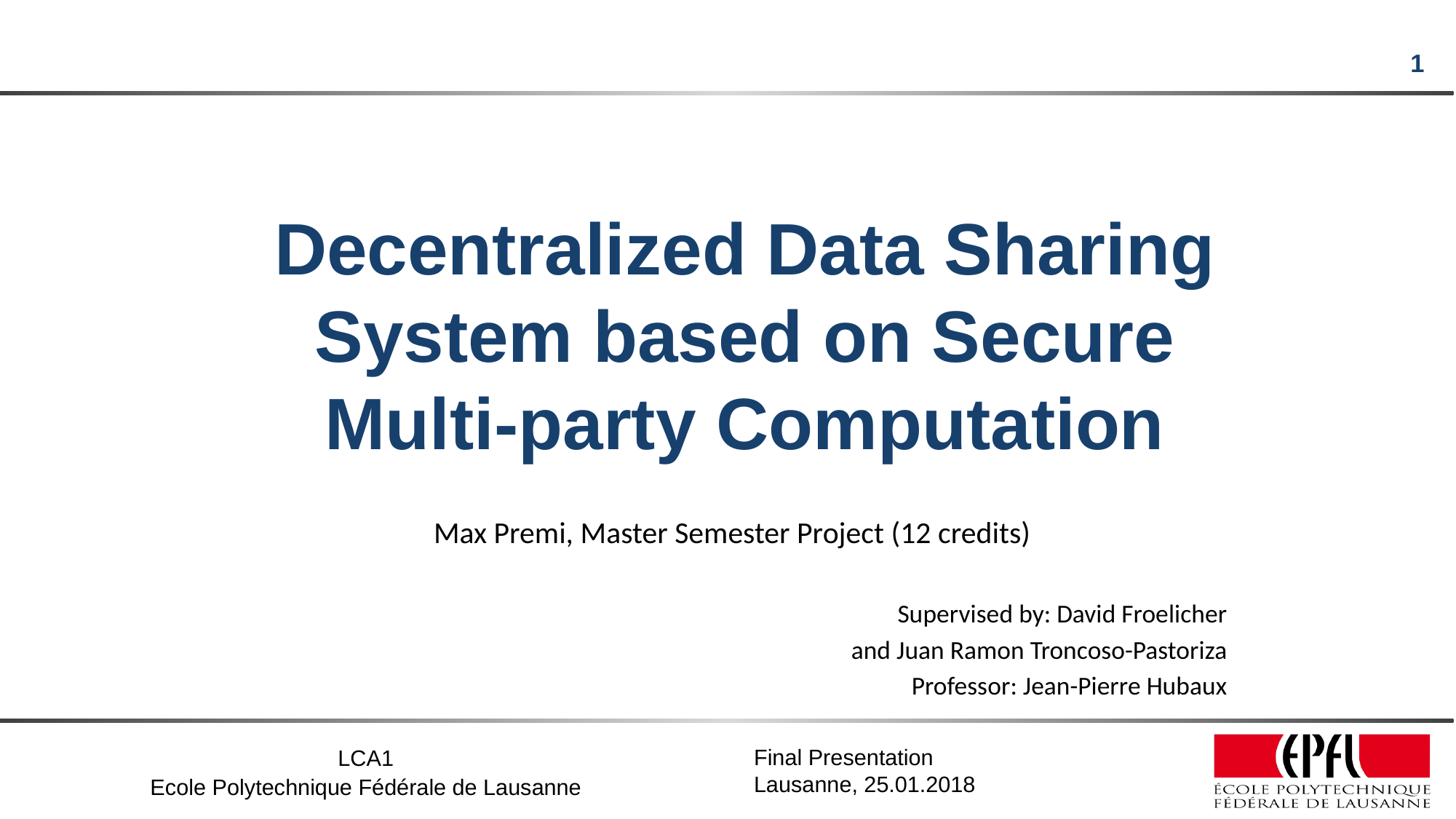

# Decentralized Data Sharing System based on Secure Multi-party Computation
Max Premi, Master Semester Project (12 credits)

Supervised by: David Froelicher
and Juan Ramon Troncoso-Pastoriza
Professor: Jean-Pierre Hubaux